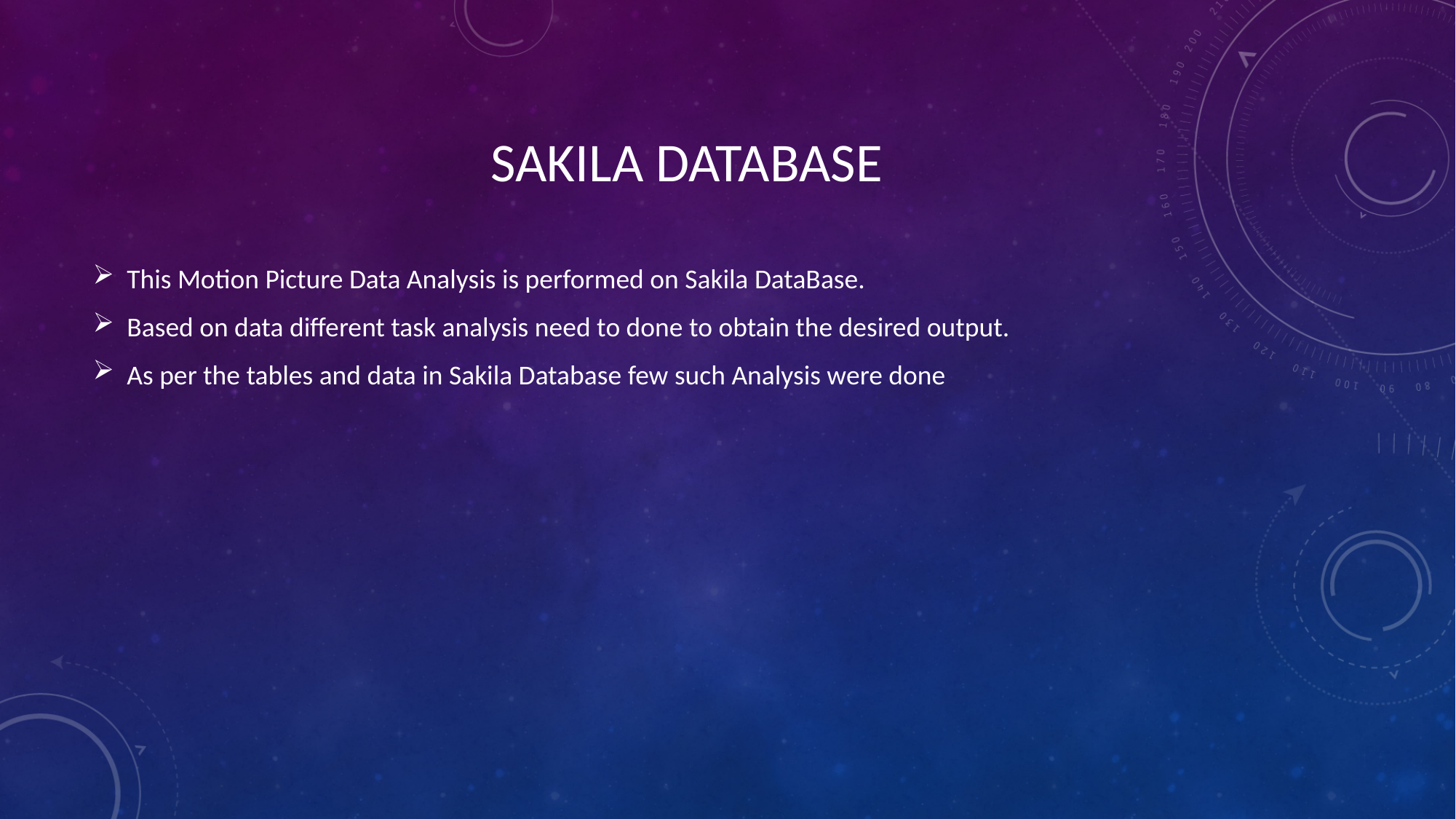

# Sakila DataBase
This Motion Picture Data Analysis is performed on Sakila DataBase.
Based on data different task analysis need to done to obtain the desired output.
As per the tables and data in Sakila Database few such Analysis were done